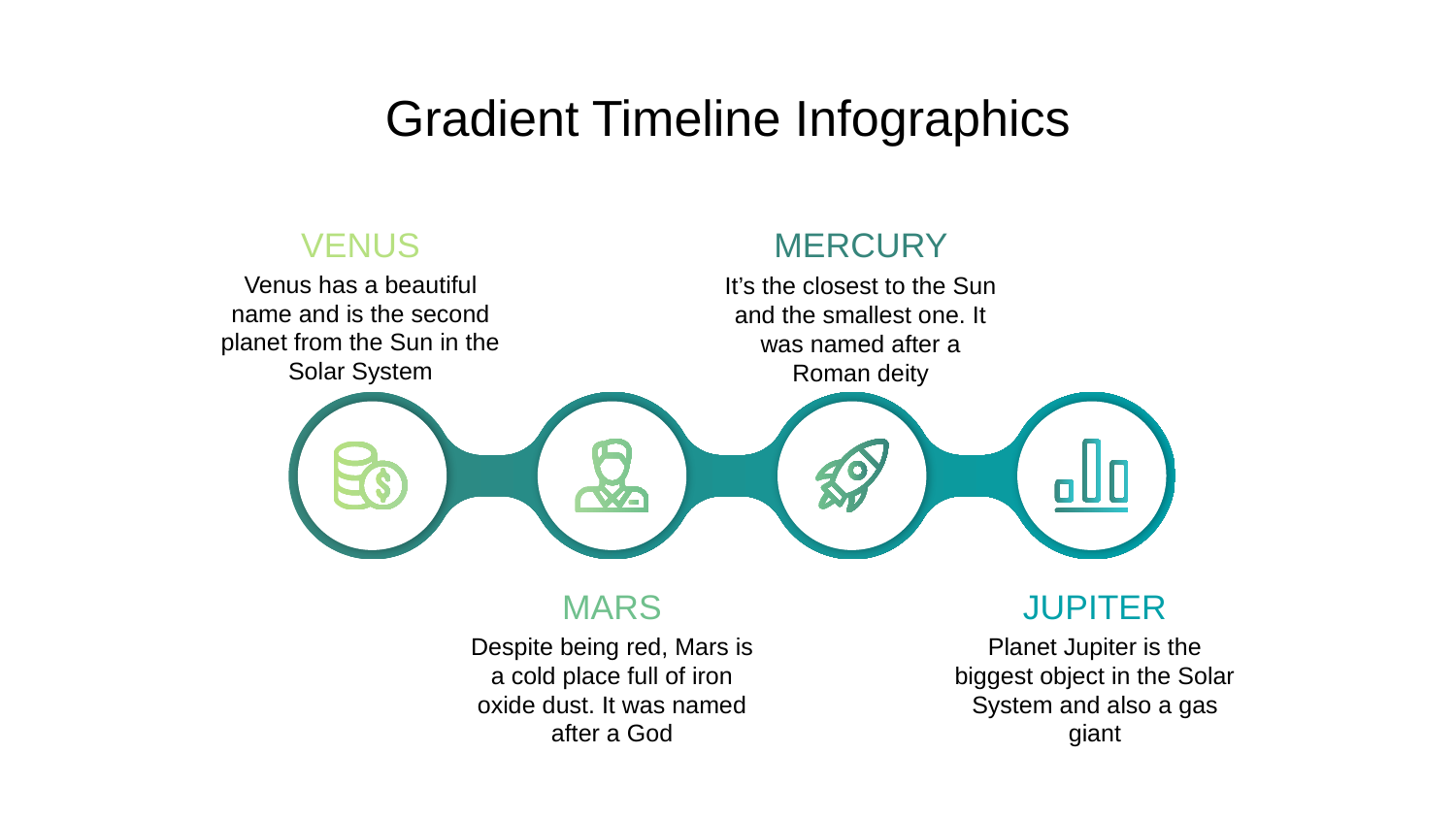

# Gradient Timeline Infographics
VENUS
MERCURY
Venus has a beautiful name and is the second planet from the Sun in the Solar System
It’s the closest to the Sun and the smallest one. It was named after a Roman deity

MARS
JUPITER
Despite being red, Mars is a cold place full of iron oxide dust. It was named after a God
Planet Jupiter is the biggest object in the Solar System and also a gas giant